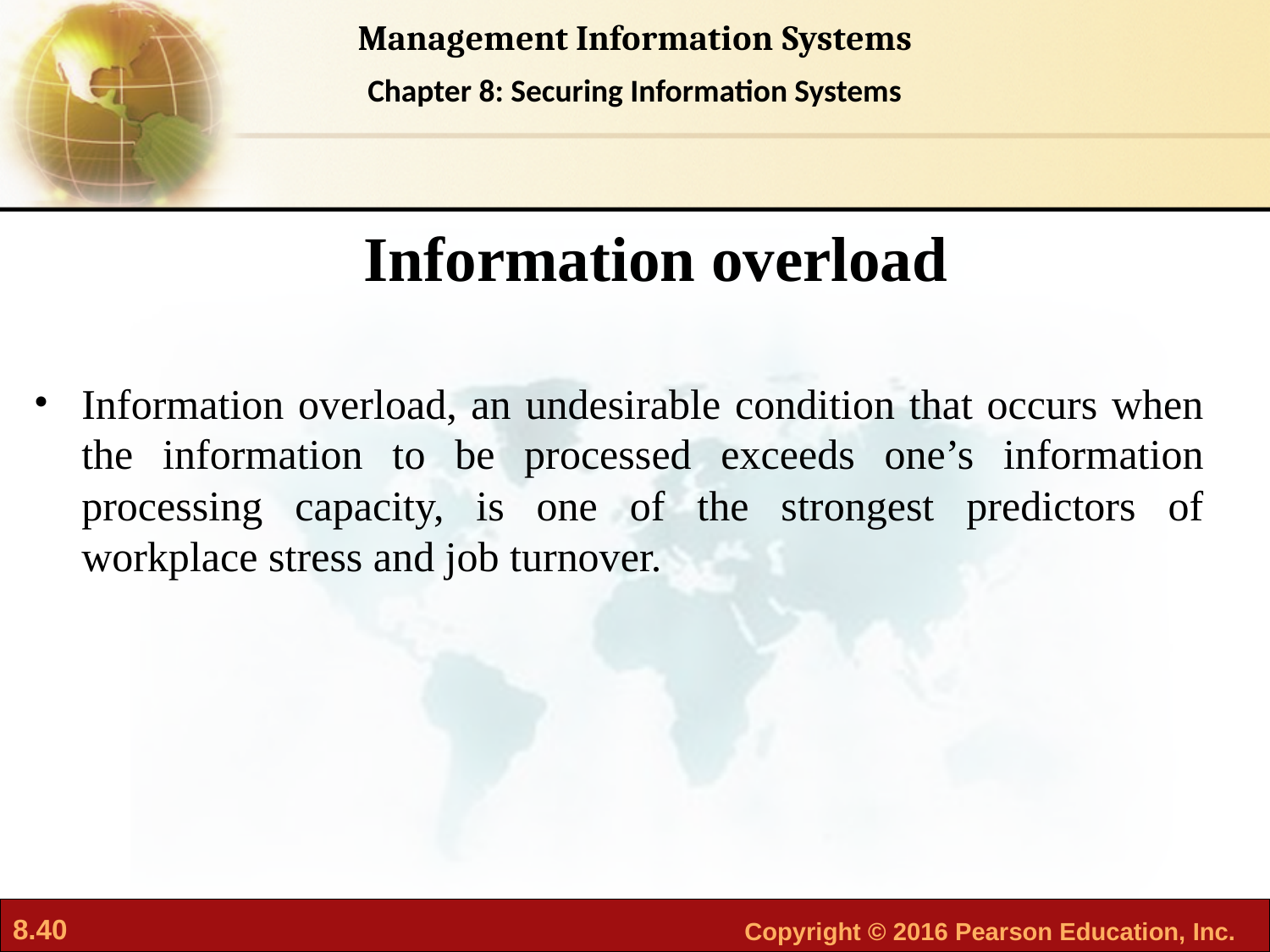

# Information overload
Information overload, an undesirable condition that occurs when the information to be processed exceeds one’s information processing capacity, is one of the strongest predictors of workplace stress and job turnover.